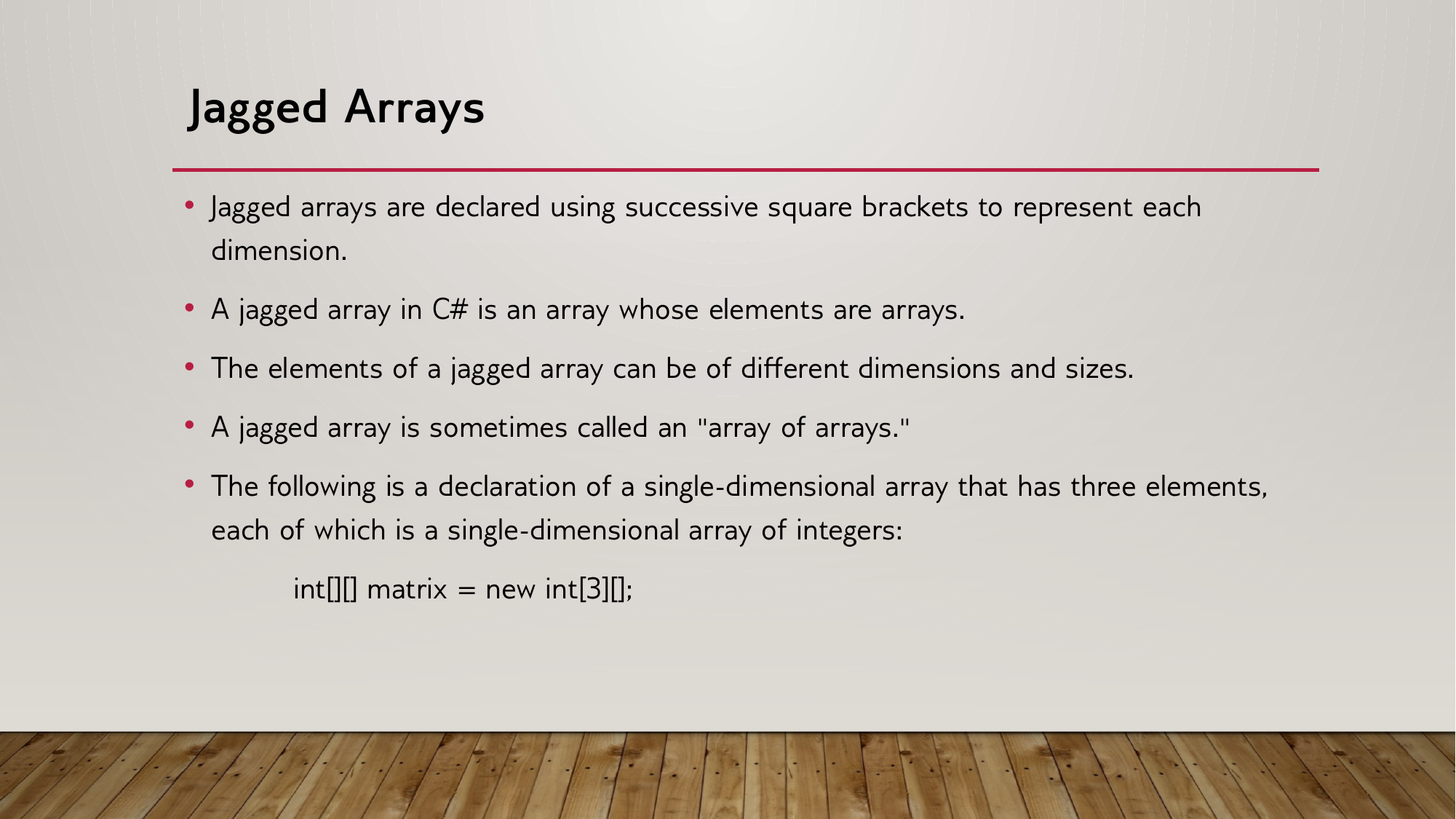

# Jagged Arrays
Jagged arrays are declared using successive square brackets to represent each dimension.
A jagged array in C# is an array whose elements are arrays.
The elements of a jagged array can be of different dimensions and sizes.
A jagged array is sometimes called an "array of arrays."
The following is a declaration of a single-dimensional array that has three elements, each of which is a single-dimensional array of integers:
	int[][] matrix = new int[3][];